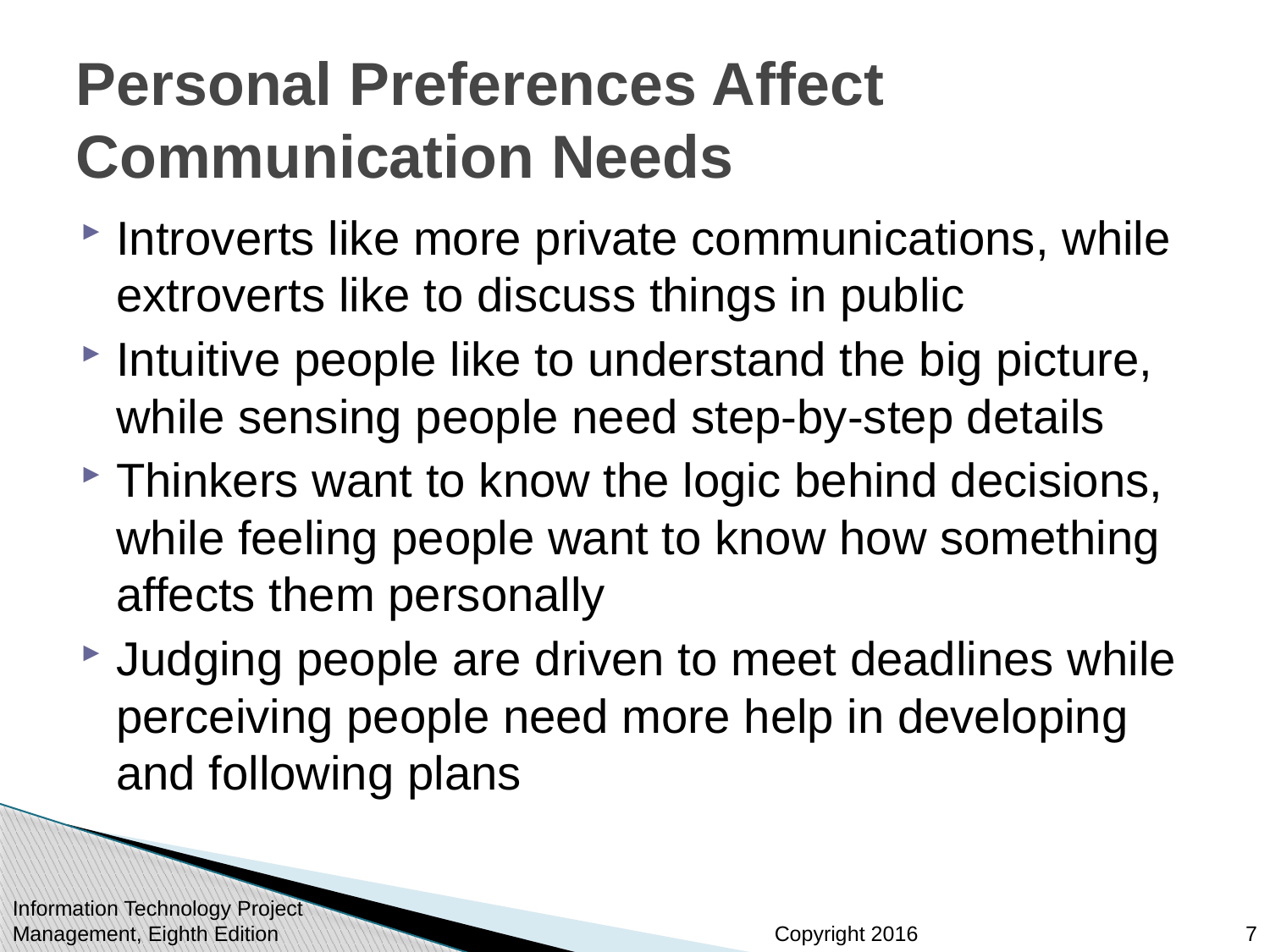

# Personal Preferences Affect Communication Needs
Introverts like more private communications, while extroverts like to discuss things in public
Intuitive people like to understand the big picture, while sensing people need step-by-step details
Thinkers want to know the logic behind decisions, while feeling people want to know how something affects them personally
Judging people are driven to meet deadlines while perceiving people need more help in developing and following plans
Information Technology Project Management, Eighth Edition
7